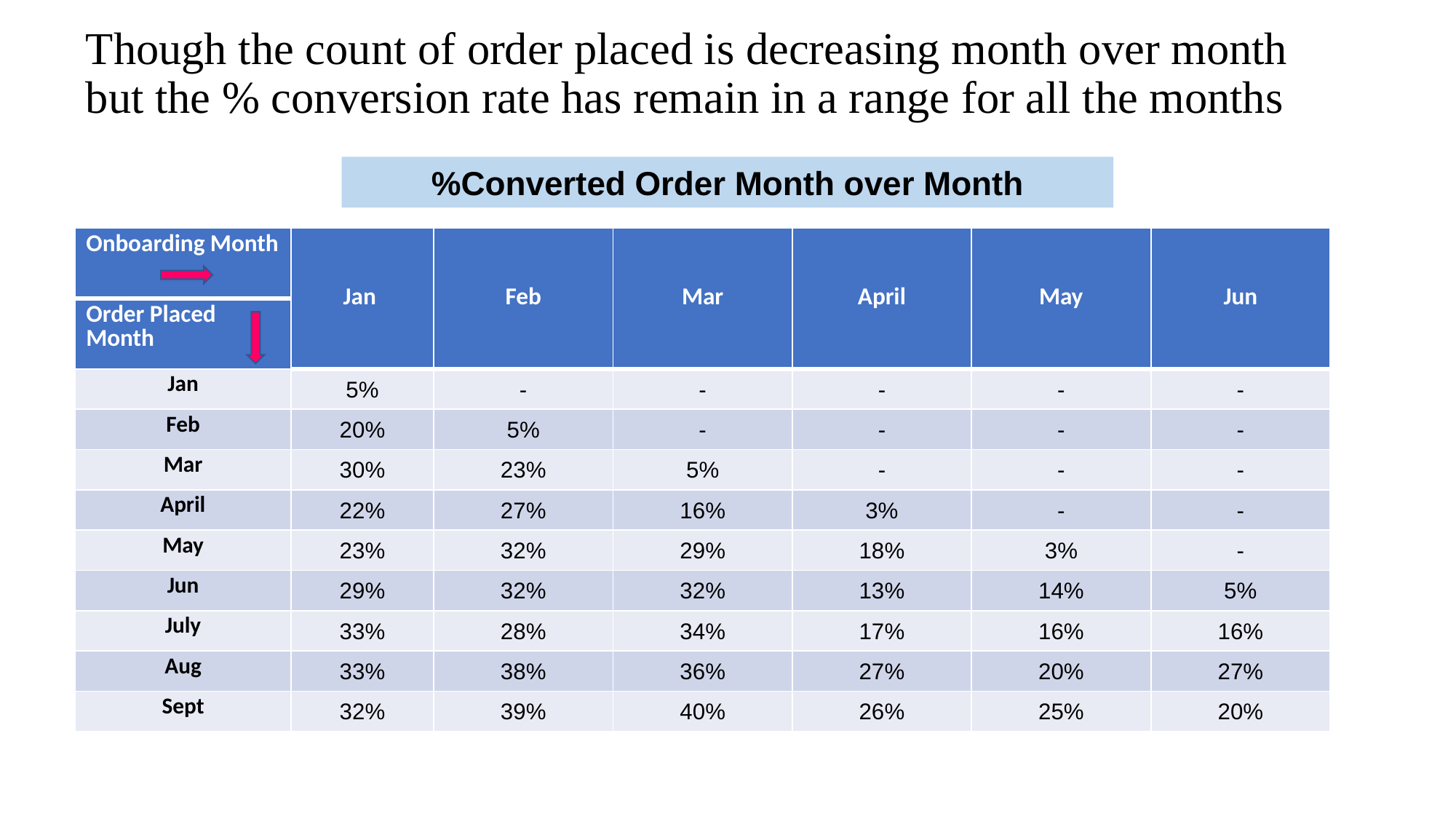

# Though the count of order placed is decreasing month over month but the % conversion rate has remain in a range for all the months
%Converted Order Month over Month
| Onboarding Month | Jan | Feb | Mar | April | May | Jun |
| --- | --- | --- | --- | --- | --- | --- |
| Order Placed Month |  |  |  |  |  |  |
| Jan | 5% | - | - | - | - | - |
| Feb | 20% | 5% | - | - | - | - |
| Mar | 30% | 23% | 5% | - | - | - |
| April | 22% | 27% | 16% | 3% | - | - |
| May | 23% | 32% | 29% | 18% | 3% | - |
| Jun | 29% | 32% | 32% | 13% | 14% | 5% |
| July | 33% | 28% | 34% | 17% | 16% | 16% |
| Aug | 33% | 38% | 36% | 27% | 20% | 27% |
| Sept | 32% | 39% | 40% | 26% | 25% | 20% |